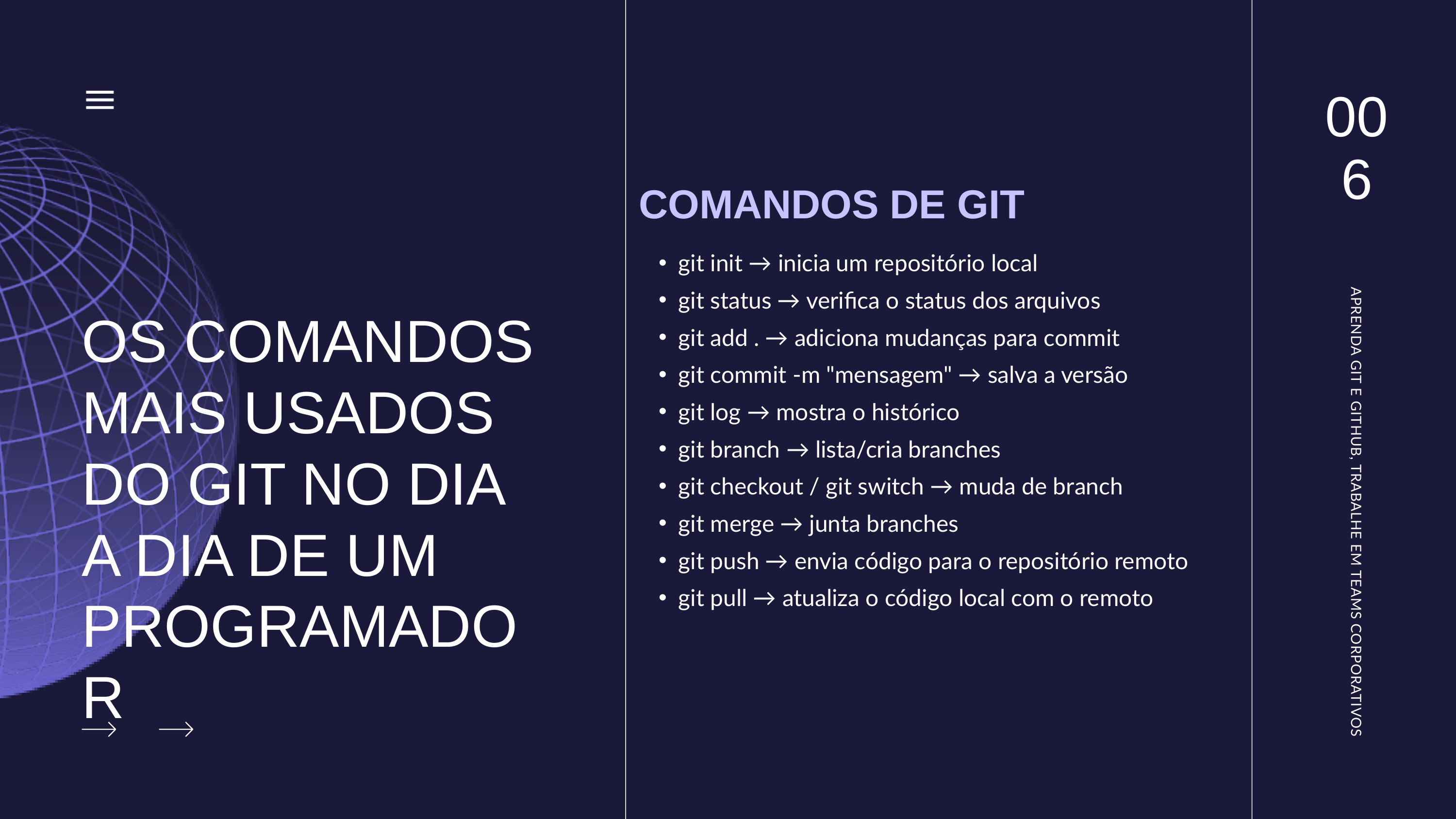

006

COMANDOS DE GIT
git init → inicia um repositório local
git status → verifica o status dos arquivos
git add . → adiciona mudanças para commit
git commit -m "mensagem" → salva a versão
git log → mostra o histórico
git branch → lista/cria branches
git checkout / git switch → muda de branch
git merge → junta branches
git push → envia código para o repositório remoto
git pull → atualiza o código local com o remoto

OS COMANDOS MAIS USADOS DO GIT NO DIA A DIA DE UM PROGRAMADOR
APRENDA GIT E GITHUB, TRABALHE EM TEAMS CORPORATIVOS